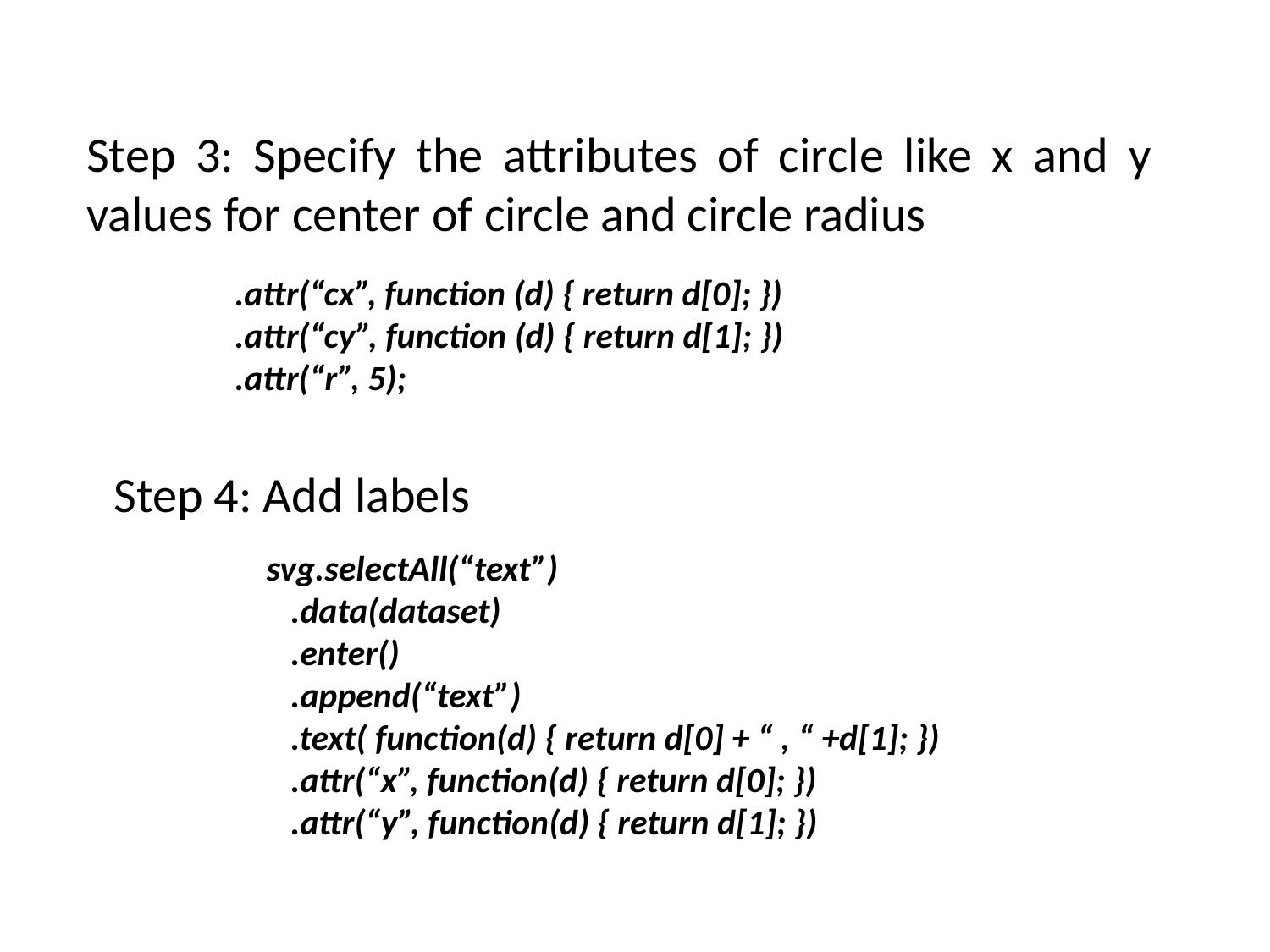

Step 3: Specify the attributes of circle like x and y values for center of circle and circle radius
.attr(“cx”, function (d) { return d[0]; })
.attr(“cy”, function (d) { return d[1]; })
.attr(“r”, 5);
Step 4: Add labels
svg.selectAll(“text”)
   .data(dataset)
   .enter()
   .append(“text”)
   .text( function(d) { return d[0] + “ , “ +d[1]; })
   .attr(“x”, function(d) { return d[0]; })
   .attr(“y”, function(d) { return d[1]; })